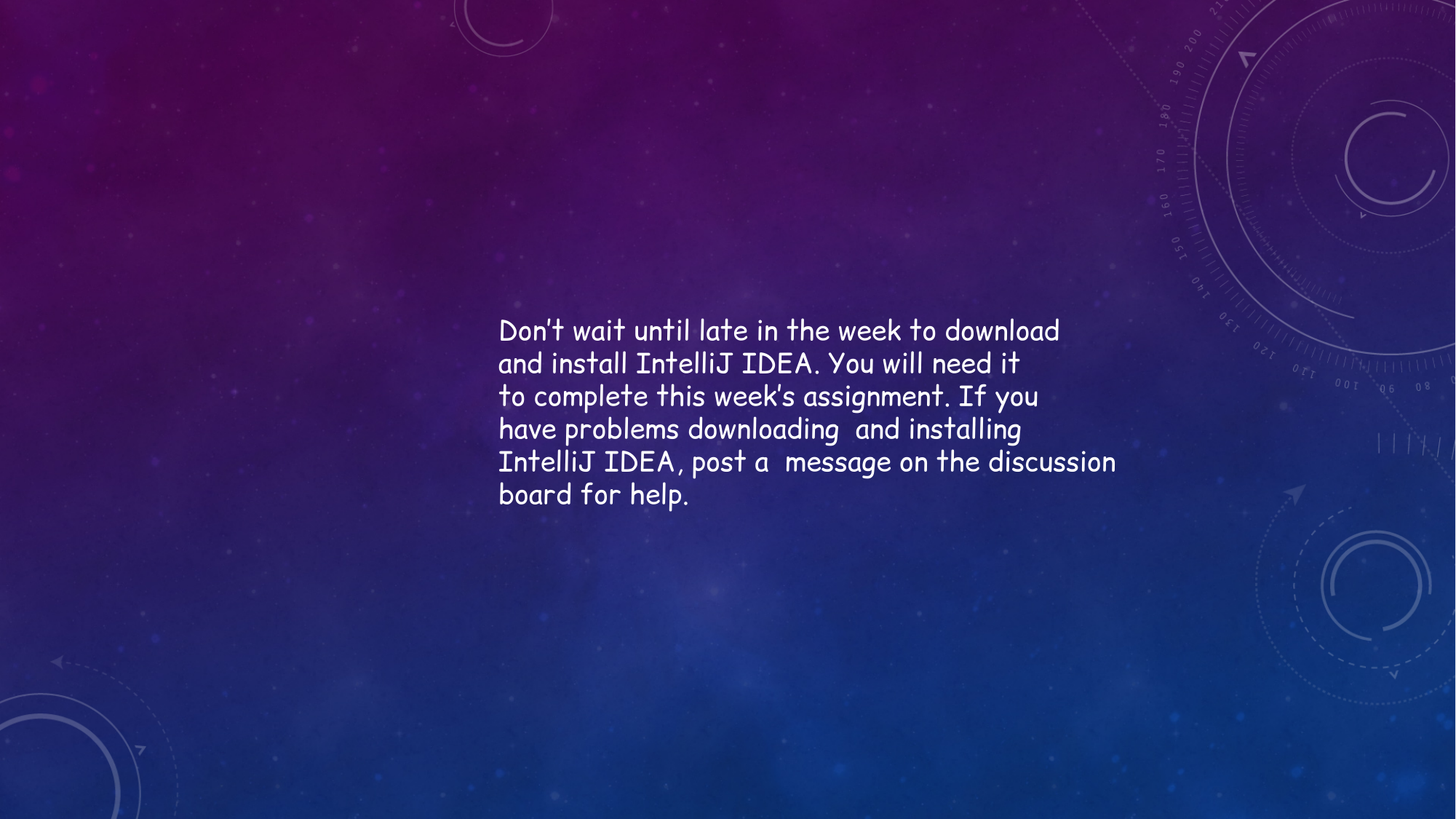

Don’t wait until late in the week to download
and install IntelliJ IDEA. You will need it
to complete this week’s assignment. If you
have problems downloading  and installing
IntelliJ IDEA, post a  message on the discussion
board for help.